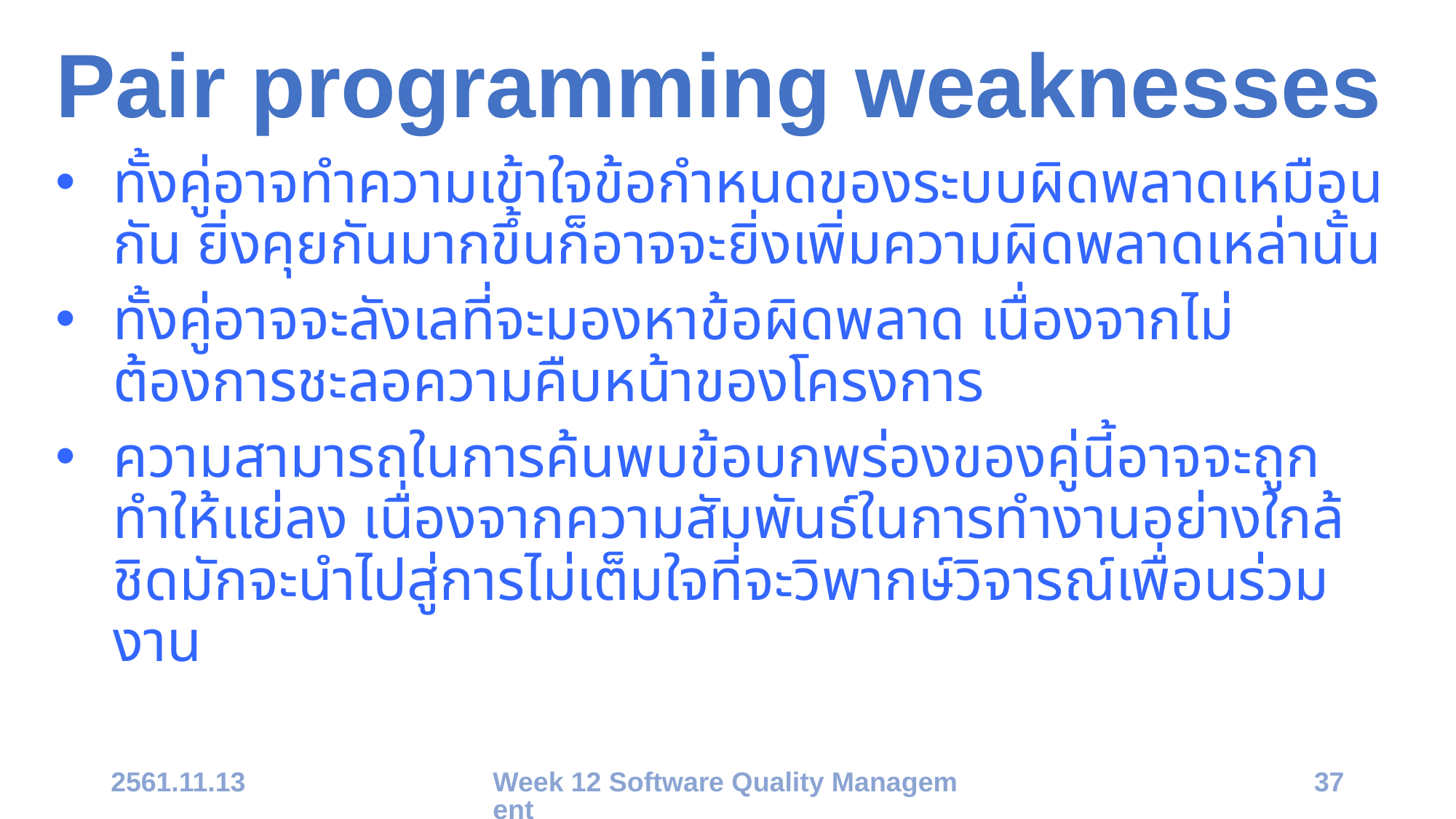

# Pair programming weaknesses
ทั้งคู่อาจทำความเข้าใจข้อกำหนดของระบบผิดพลาดเหมือนกัน ยิ่งคุยกันมากขึ้นก็อาจจะยิ่งเพิ่มความผิดพลาดเหล่านั้น
ทั้งคู่อาจจะลังเลที่จะมองหาข้อผิดพลาด เนื่องจากไม่ต้องการชะลอความคืบหน้าของโครงการ
ความสามารถในการค้นพบข้อบกพร่องของคู่นี้อาจจะถูกทำให้แย่ลง เนื่องจากความสัมพันธ์ในการทำงานอย่างใกล้ชิดมักจะนำไปสู่การไม่เต็มใจที่จะวิพากษ์วิจารณ์เพื่อนร่วมงาน
2561.11.13
Week 12 Software Quality Management
37